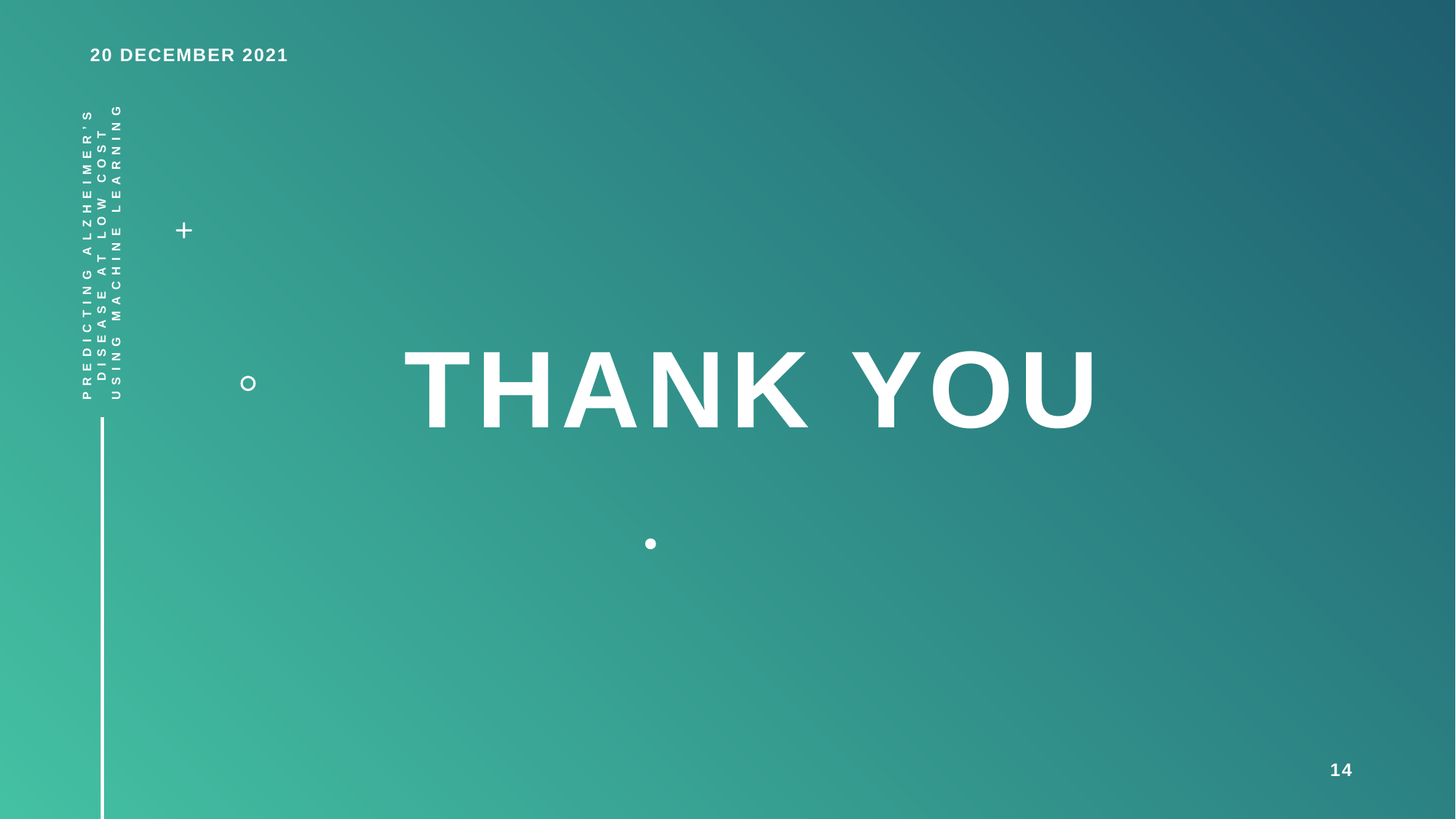

20 December 2021

# THANK YOU
Predicting Alzheimer’s Disease at Low Cost Using Machine Learning
14